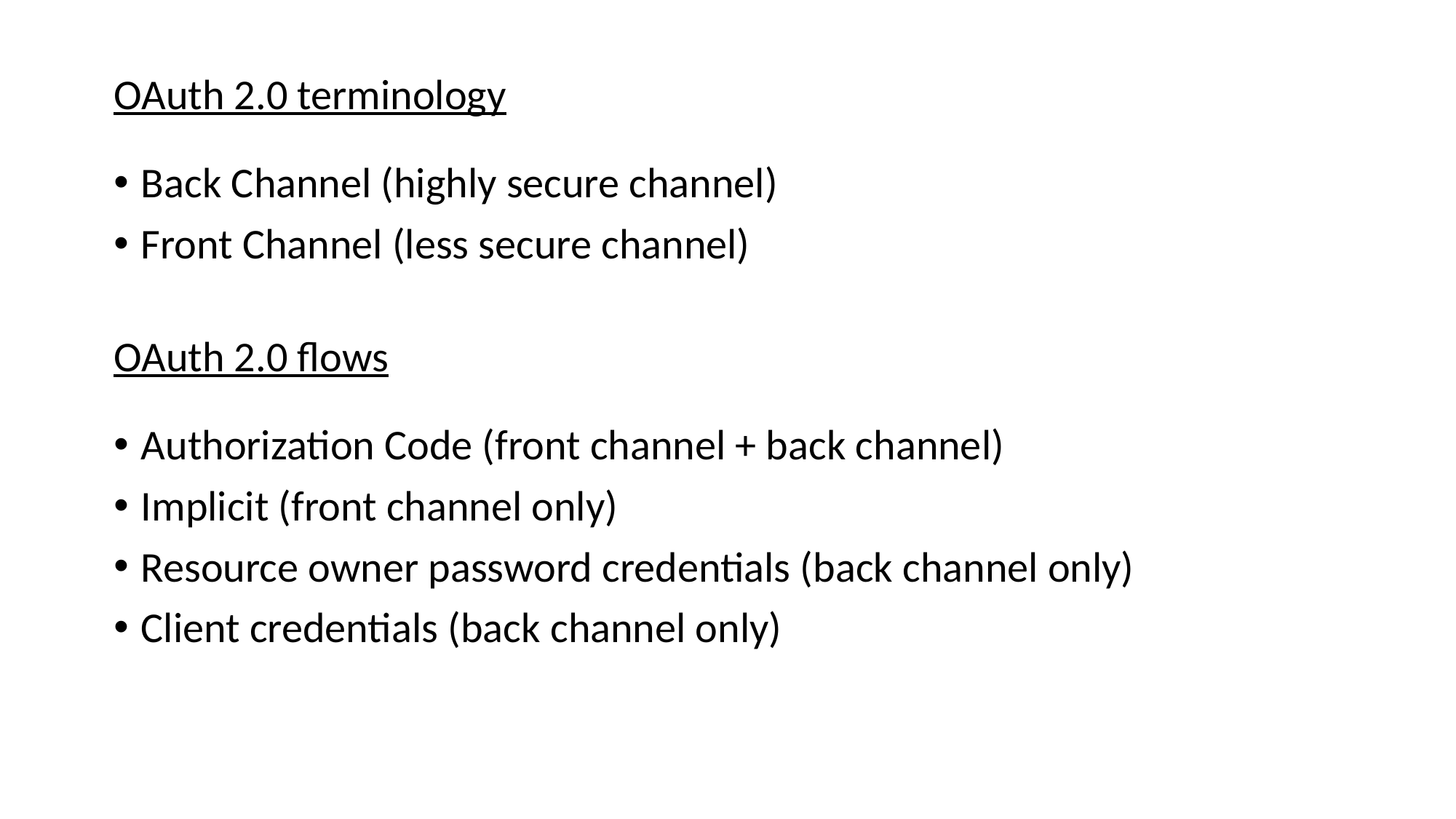

OAuth 2.0 terminology
Back Channel (highly secure channel)
Front Channel (less secure channel)
OAuth 2.0 flows
Authorization Code (front channel + back channel)
Implicit (front channel only)
Resource owner password credentials (back channel only)
Client credentials (back channel only)